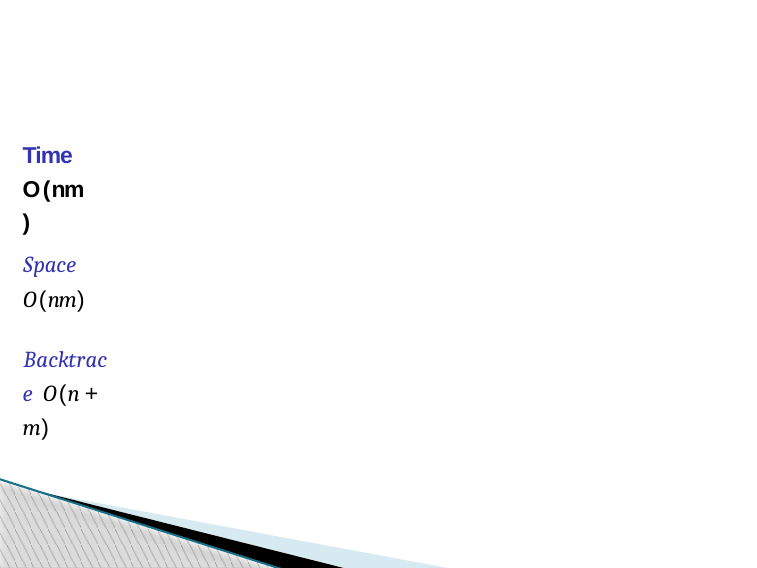

Performance
# Time  O(nm)
Space  O(nm)

Backtrace  O(n + m)
Week 2: Lecture 1
20 / 20